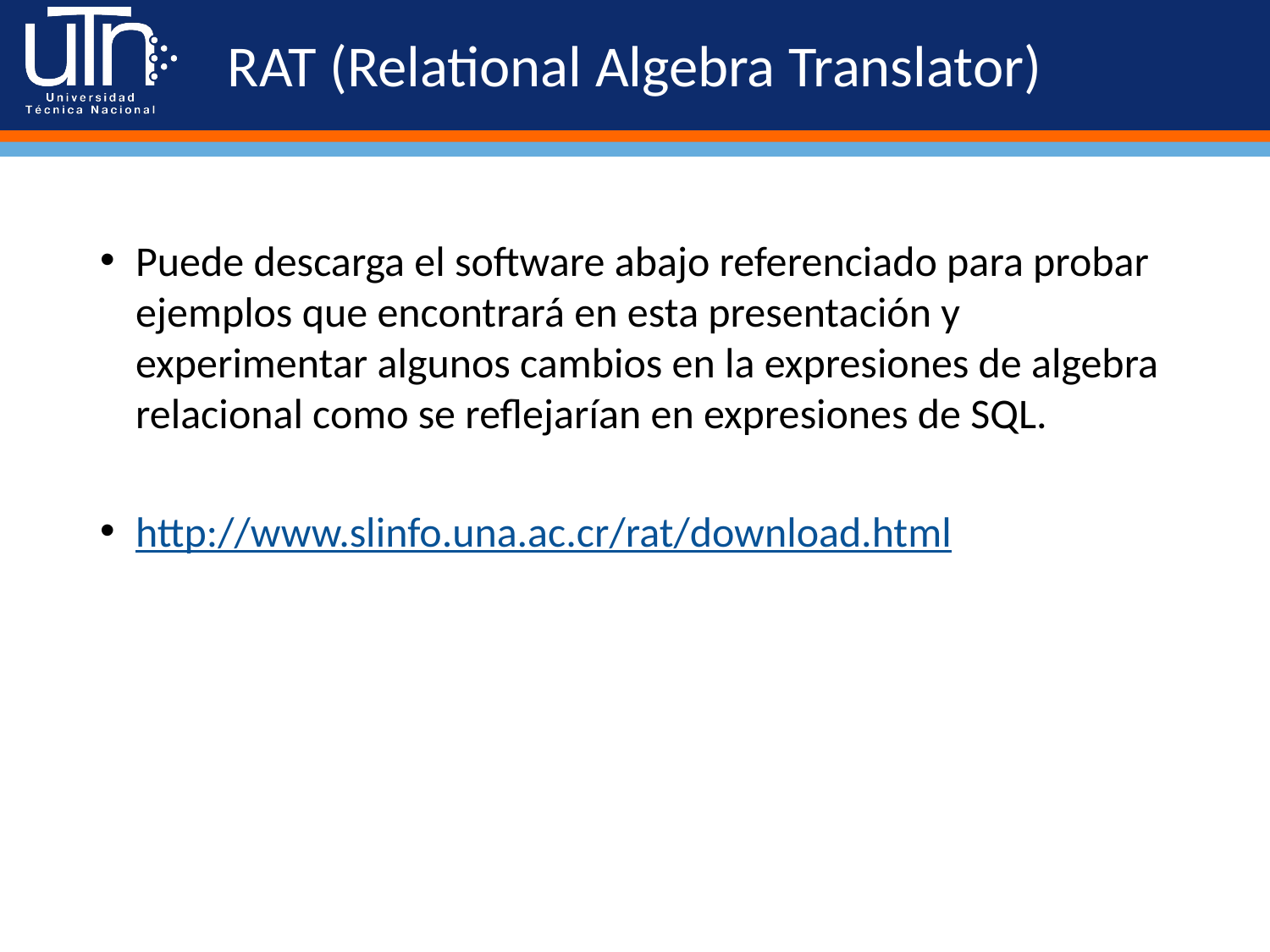

# RAT (Relational Algebra Translator)

Puede descarga el software abajo referenciado para probar ejemplos que encontrará en esta presentación y experimentar algunos cambios en la expresiones de algebra relacional como se reflejarían en expresiones de SQL.

http://www.slinfo.una.ac.cr/rat/download.html